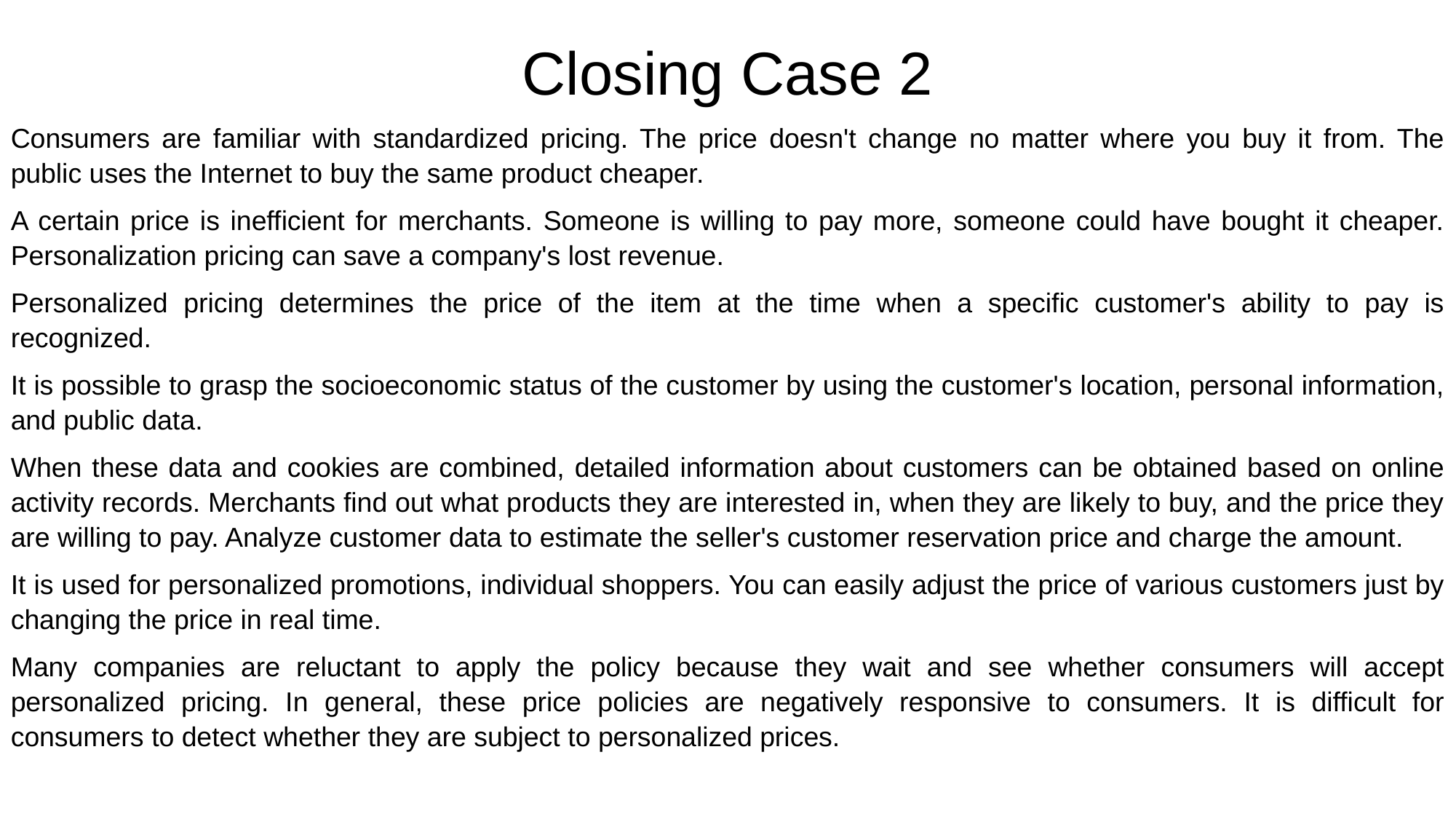

Closing Case 2
Consumers are familiar with standardized pricing. The price doesn't change no matter where you buy it from. The public uses the Internet to buy the same product cheaper.
A certain price is inefficient for merchants. Someone is willing to pay more, someone could have bought it cheaper. Personalization pricing can save a company's lost revenue.
Personalized pricing determines the price of the item at the time when a specific customer's ability to pay is recognized.
It is possible to grasp the socioeconomic status of the customer by using the customer's location, personal information, and public data.
When these data and cookies are combined, detailed information about customers can be obtained based on online activity records. Merchants find out what products they are interested in, when they are likely to buy, and the price they are willing to pay. Analyze customer data to estimate the seller's customer reservation price and charge the amount.
It is used for personalized promotions, individual shoppers. You can easily adjust the price of various customers just by changing the price in real time.
Many companies are reluctant to apply the policy because they wait and see whether consumers will accept personalized pricing. In general, these price policies are negatively responsive to consumers. It is difficult for consumers to detect whether they are subject to personalized prices.